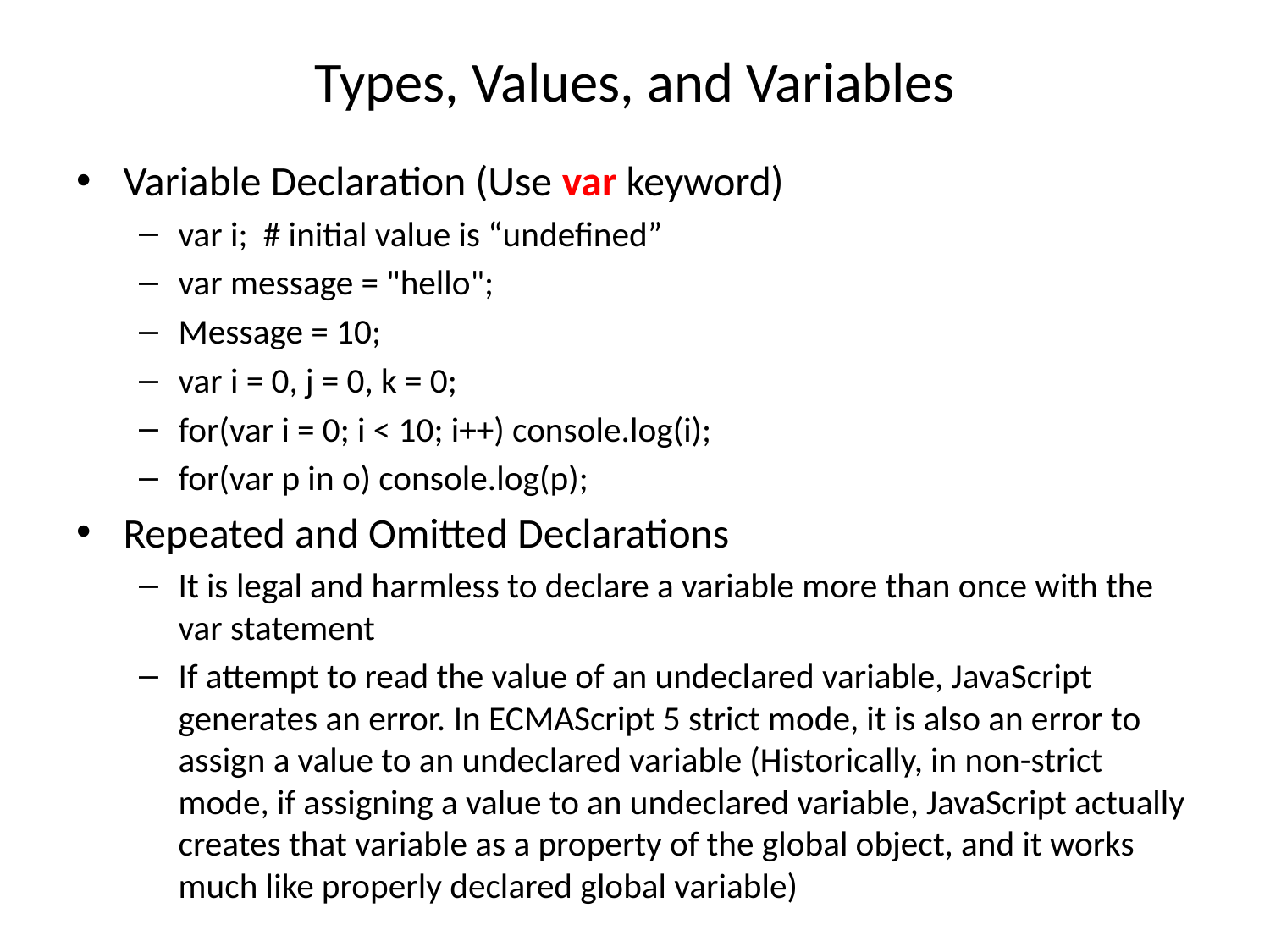

# Types, Values, and Variables
Variable Declaration (Use var keyword)
var i;  # initial value is “undefined”
var message = "hello";
Message = 10;
var i = 0, j = 0, k = 0;
for(var i = 0; i < 10; i++) console.log(i);
for(var p in o) console.log(p);
Repeated and Omitted Declarations
It is legal and harmless to declare a variable more than once with the var statement
If attempt to read the value of an undeclared variable, JavaScript generates an error. In ECMAScript 5 strict mode, it is also an error to assign a value to an undeclared variable (Historically, in non-strict mode, if assigning a value to an undeclared variable, JavaScript actually creates that variable as a property of the global object, and it works much like properly declared global variable)